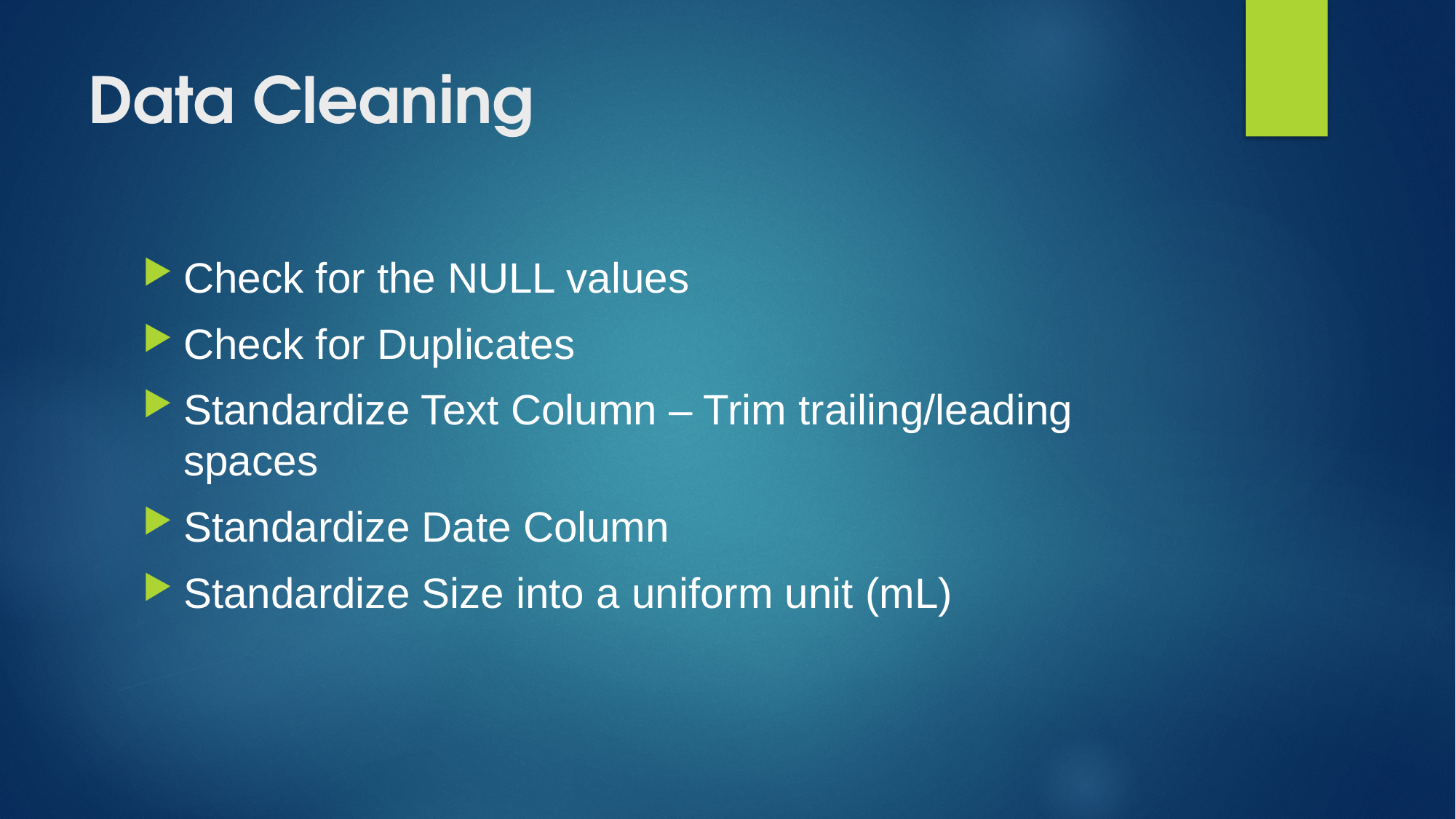

# Data Cleaning
Check for the NULL values
Check for Duplicates
Standardize Text Column – Trim trailing/leading spaces
Standardize Date Column
Standardize Size into a uniform unit (mL)